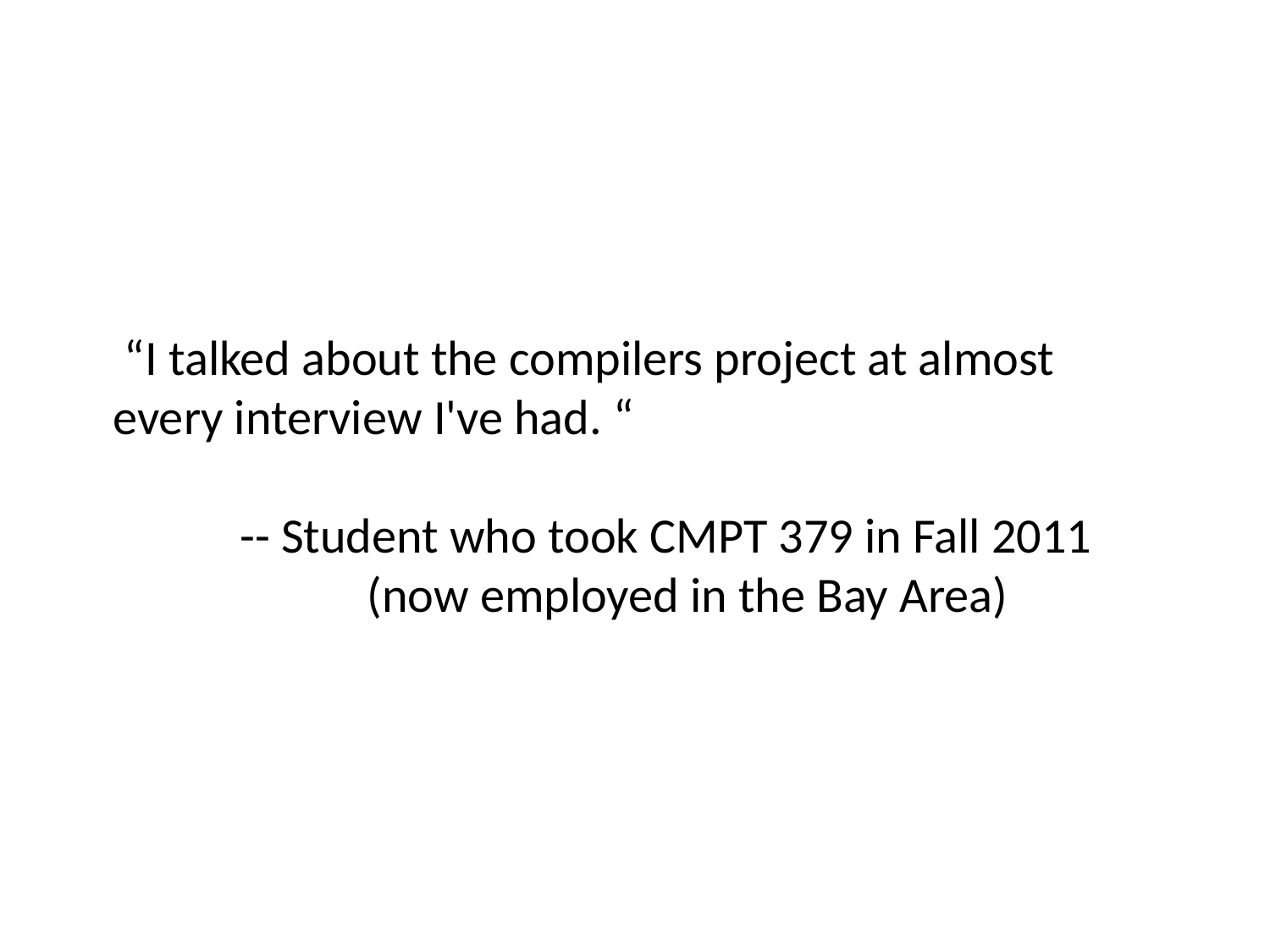

“I talked about the compilers project at almost every interview I've had. “

	-- Student who took CMPT 379 in Fall 2011
		(now employed in the Bay Area)